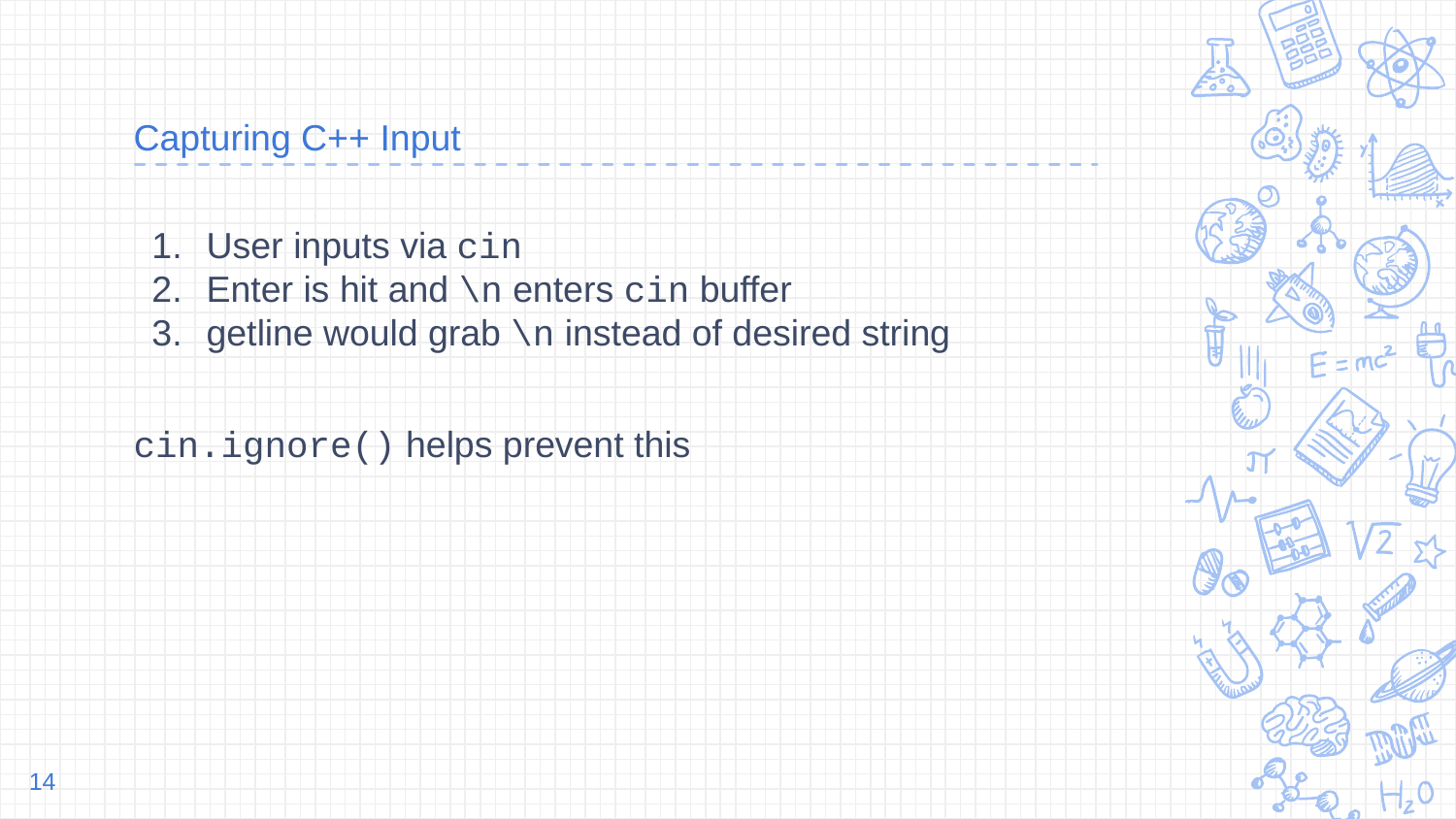

# Capturing C++ Input
User inputs via cin
Enter is hit and \n enters cin buffer
getline would grab \n instead of desired string

cin.ignore() helps prevent this
14